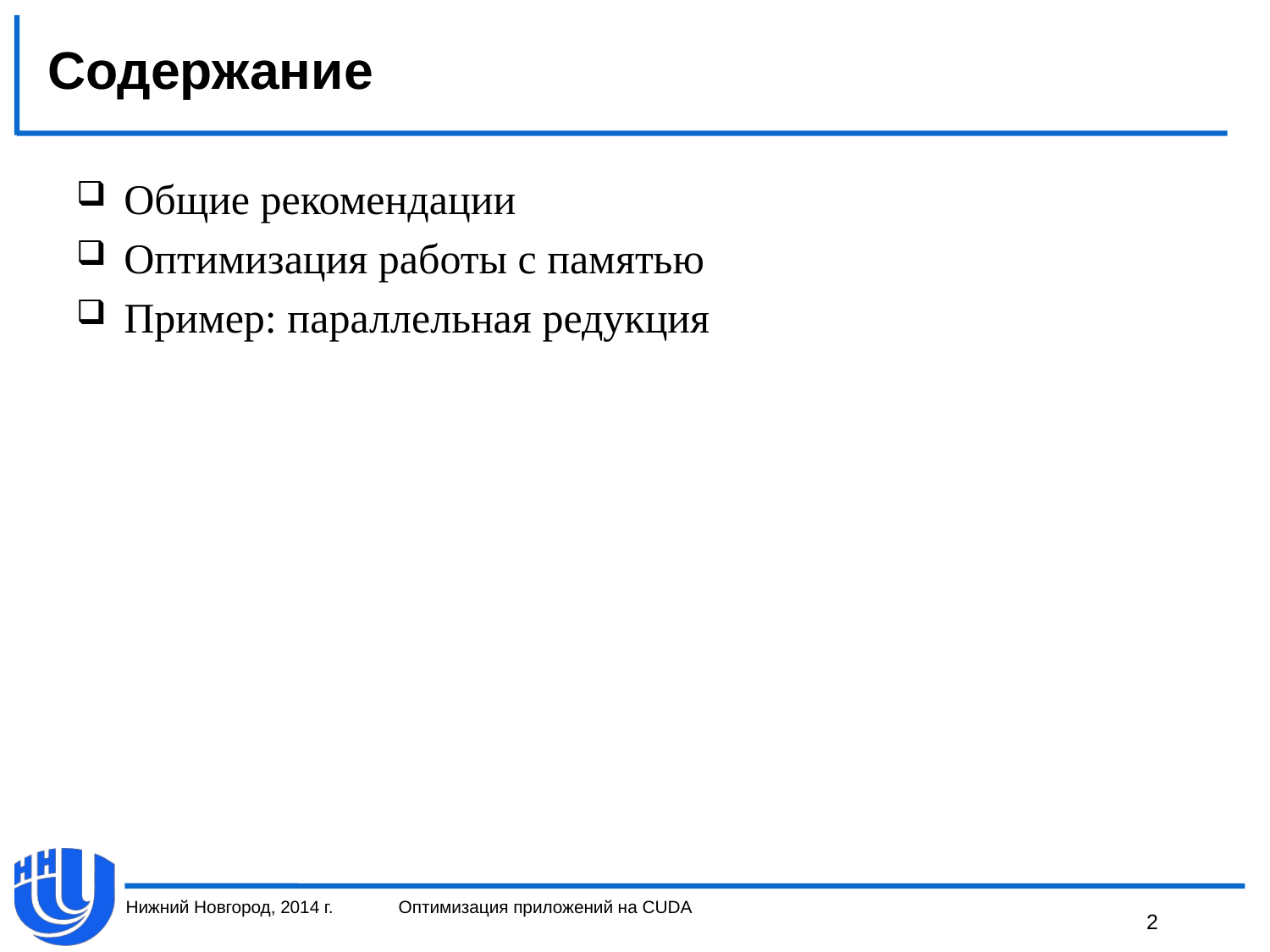

# Содержание
Общие рекомендации
Оптимизация работы с памятью
Пример: параллельная редукция
Нижний Новгород, 2014 г.
Оптимизация приложений на CUDA
2